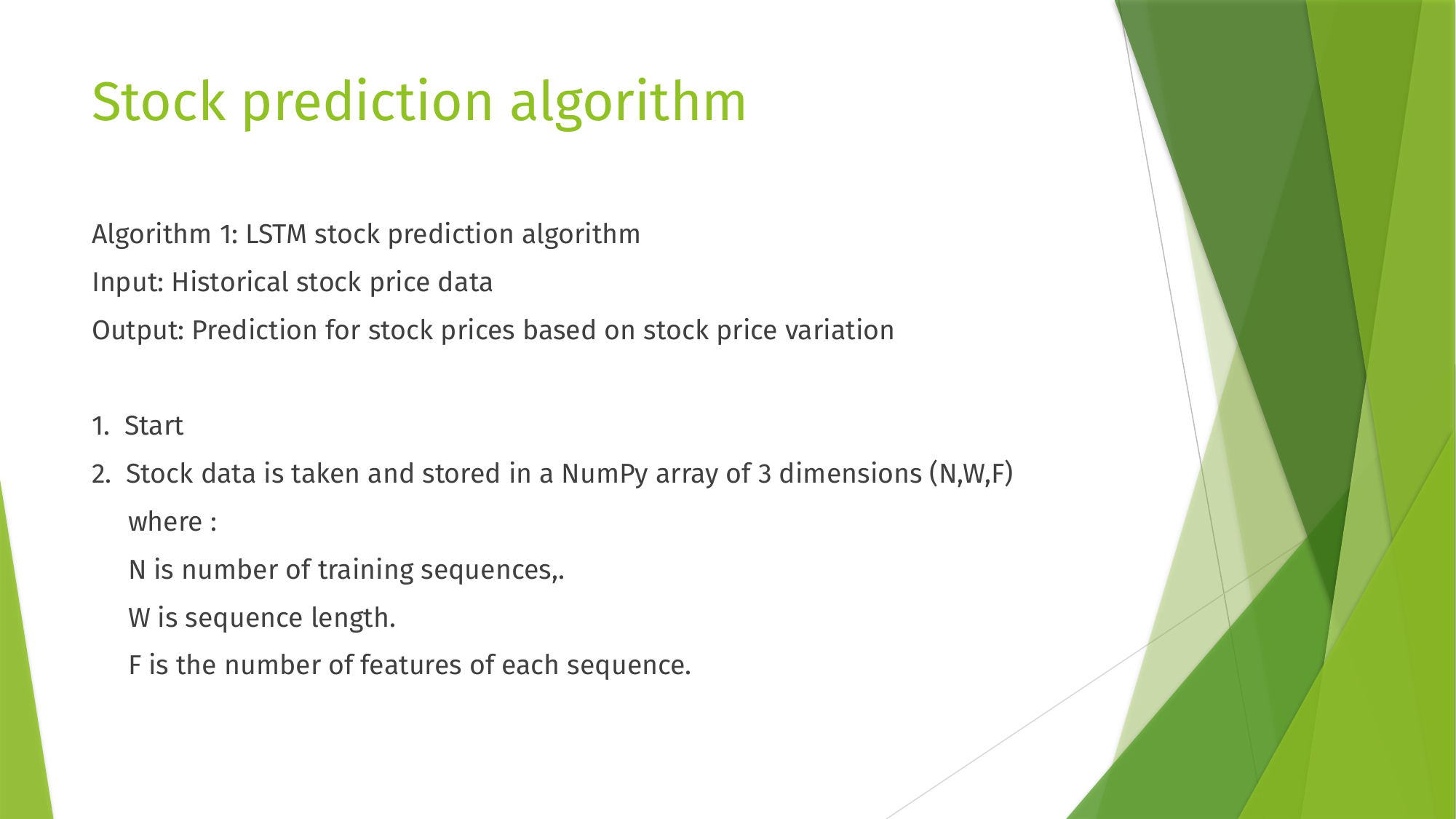

# Stock prediction algorithm
Algorithm 1: LSTM stock prediction algorithm
Input: Historical stock price data
Output: Prediction for stock prices based on stock price variation

1.  Start
2.  Stock data is taken and stored in a NumPy array of 3 dimensions (N,W,F)
     where :
     N is number of training sequences,.
     W is sequence length.
     F is the number of features of each sequence.